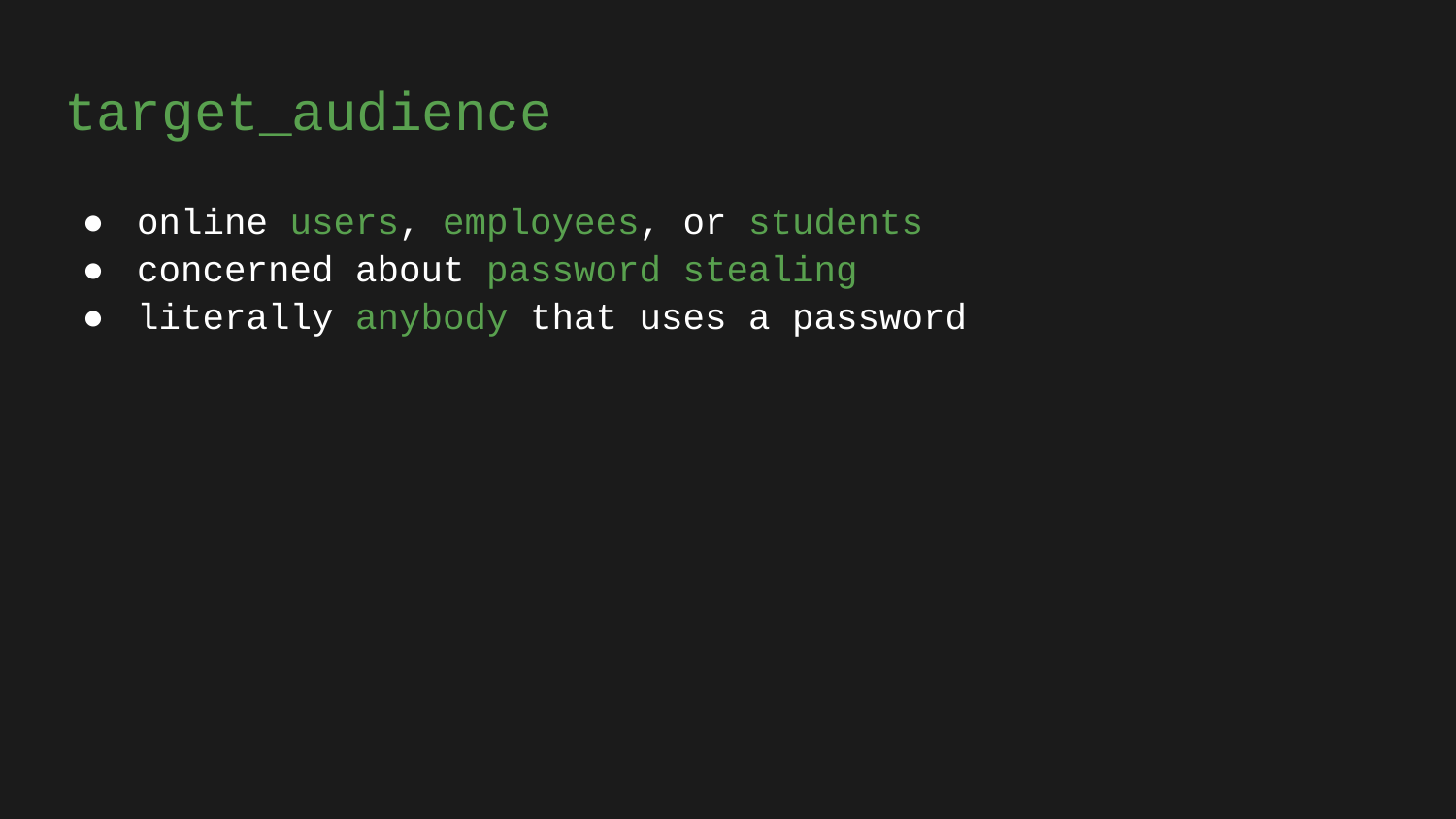

# target_audience
online users, employees, or students
concerned about password stealing
literally anybody that uses a password